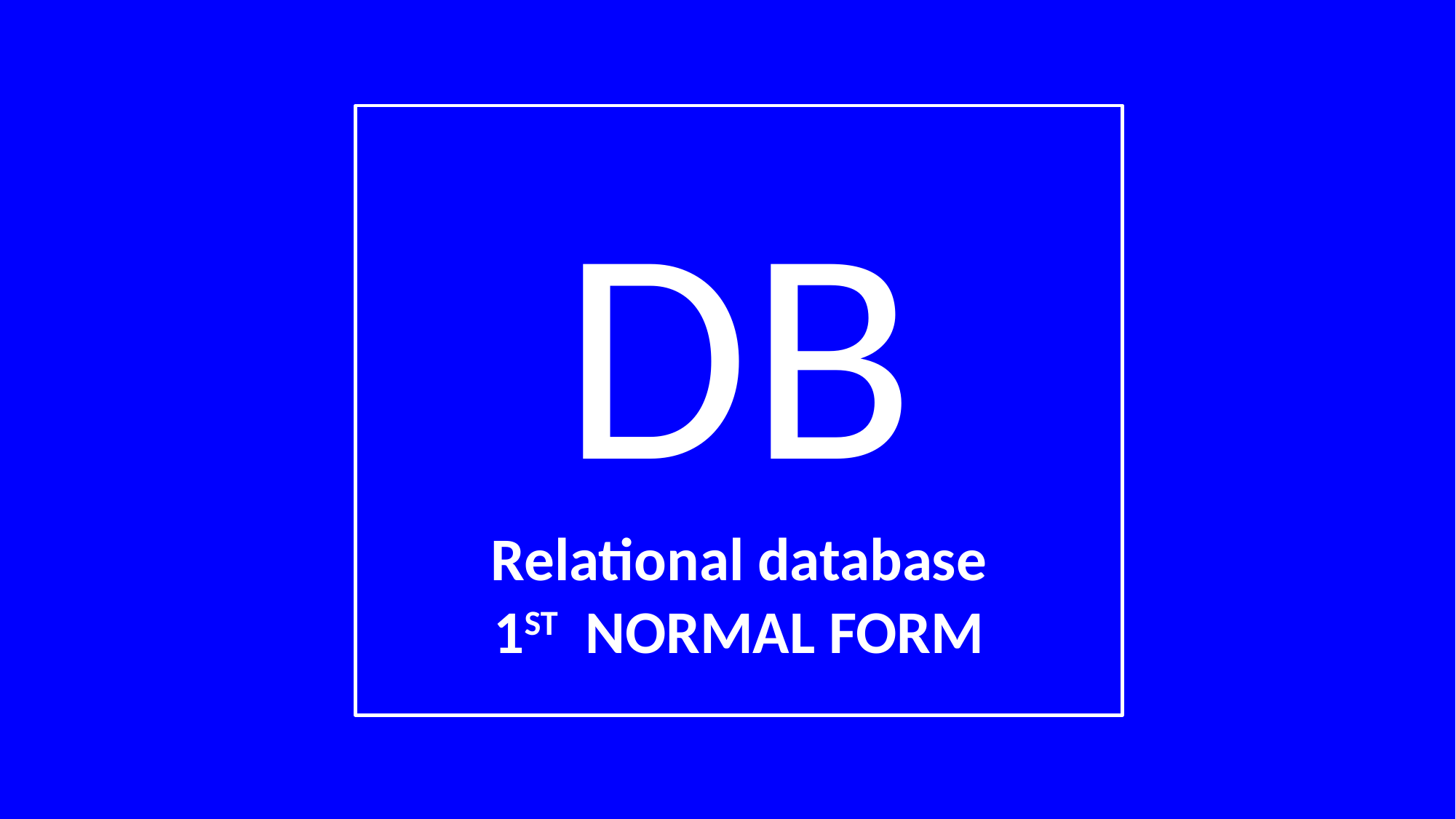

DB
Relational database
1ST  NORMAL FORM
1